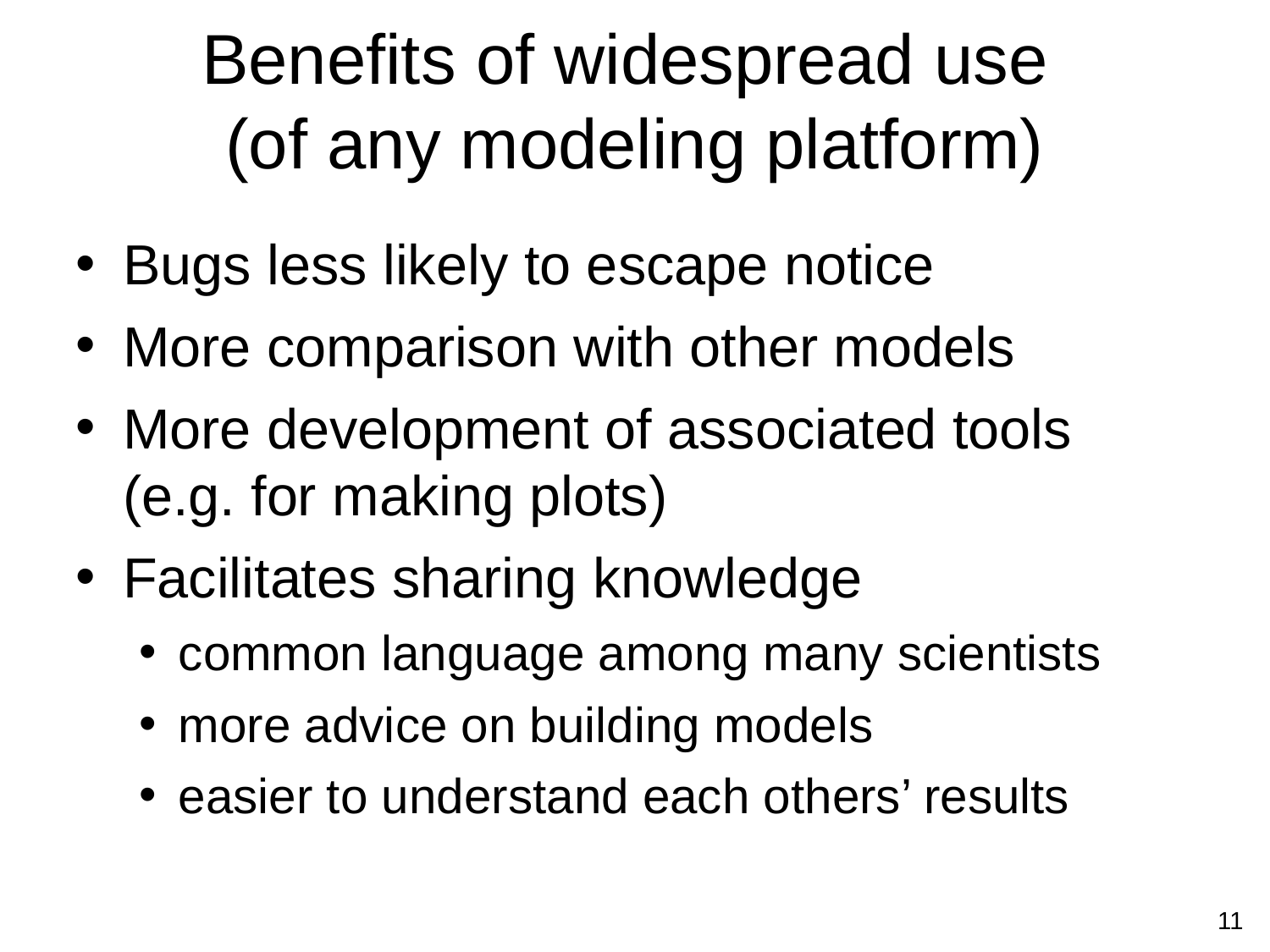

# Benefits of widespread use (of any modeling platform)
Bugs less likely to escape notice
More comparison with other models
More development of associated tools
(e.g. for making plots)
Facilitates sharing knowledge
common language among many scientists
more advice on building models
easier to understand each others’ results
11